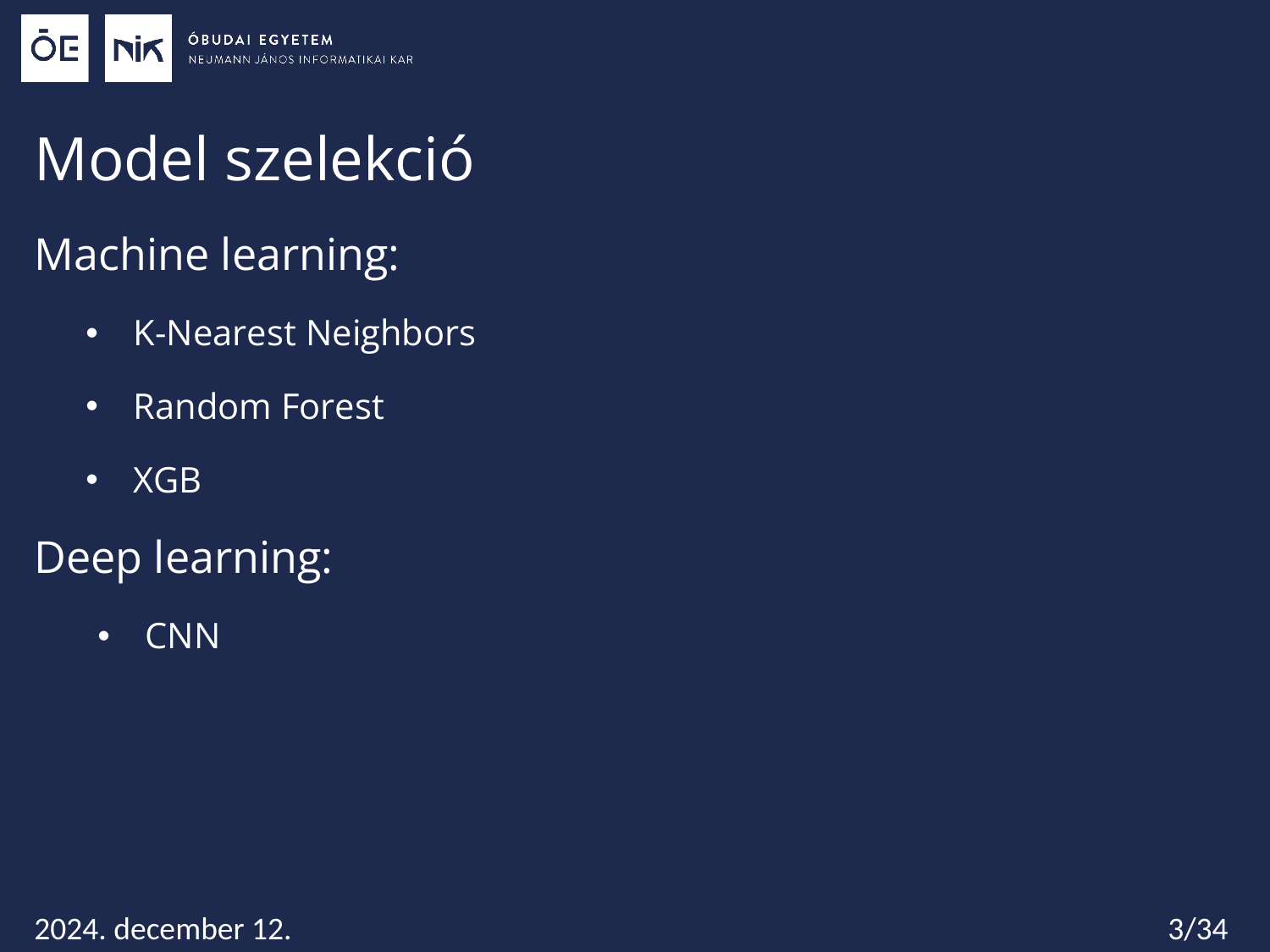

# Model szelekció
Machine learning:
K-Nearest Neighbors
Random Forest
XGB
Deep learning:
CNN

3/34